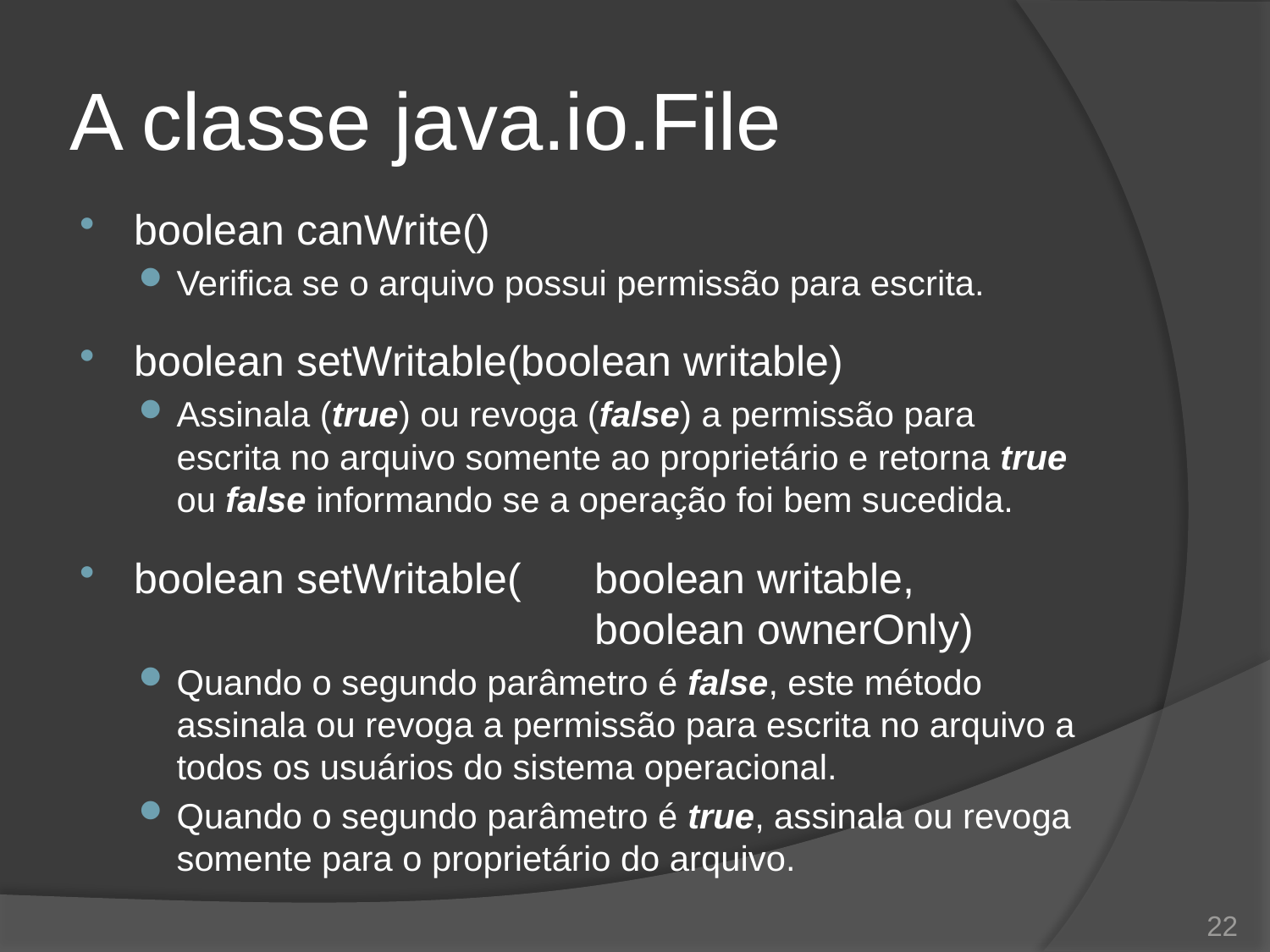

# A classe java.io.File
boolean canWrite()
Verifica se o arquivo possui permissão para escrita.
boolean setWritable(boolean writable)
Assinala (true) ou revoga (false) a permissão para escrita no arquivo somente ao proprietário e retorna true ou false informando se a operação foi bem sucedida.
boolean setWritable(	boolean writable,
	boolean ownerOnly)
Quando o segundo parâmetro é false, este método assinala ou revoga a permissão para escrita no arquivo a todos os usuários do sistema operacional.
Quando o segundo parâmetro é true, assinala ou revoga somente para o proprietário do arquivo.
22